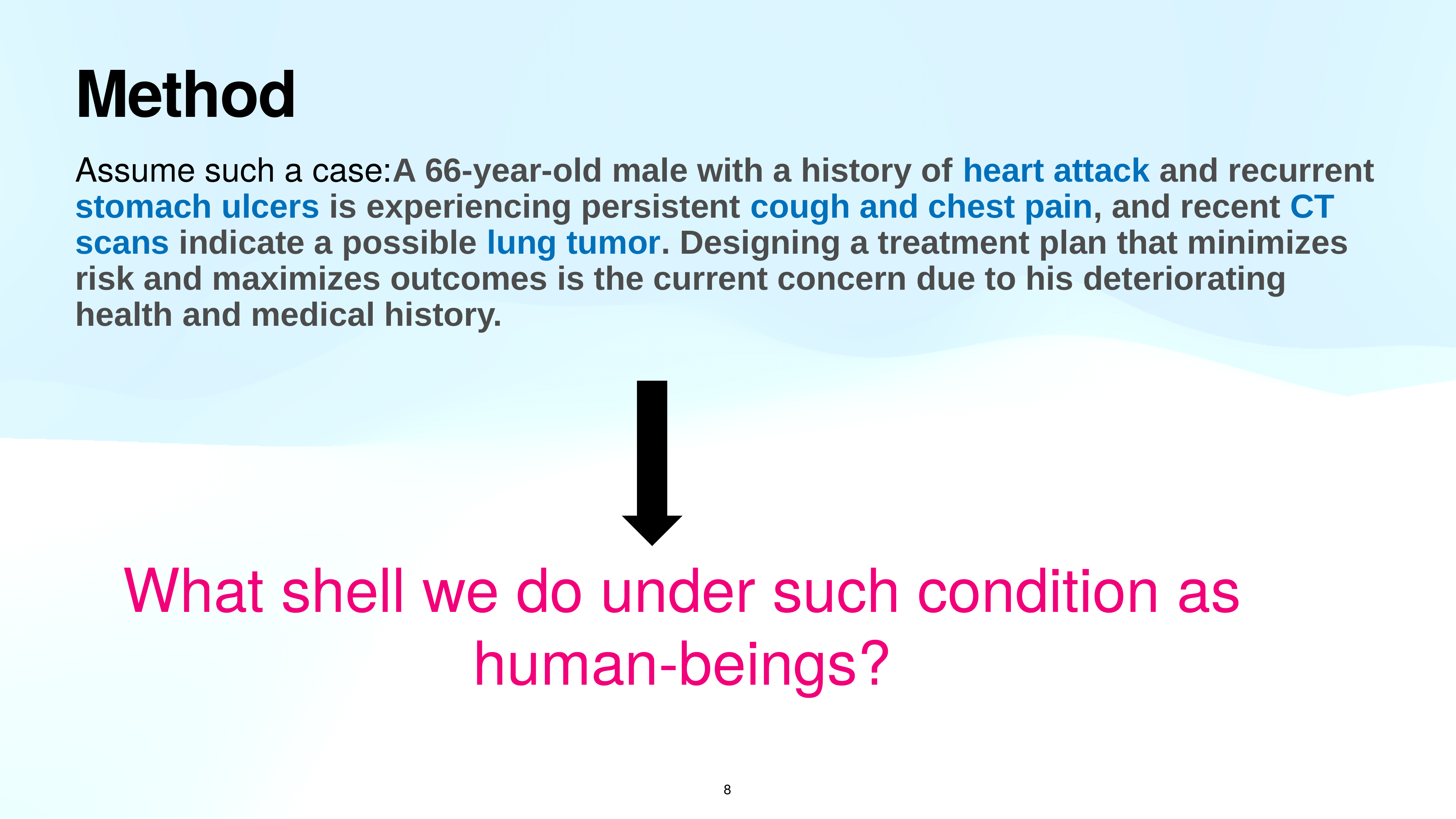

# Method
Assume such a case:A 66-year-old male with a history of heart attack and recurrent stomach ulcers is experiencing persistent cough and chest pain, and recent CT scans indicate a possible lung tumor. Designing a treatment plan that minimizes risk and maximizes outcomes is the current concern due to his deteriorating health and medical history.

What shell we do under such condition as human-beings?
8